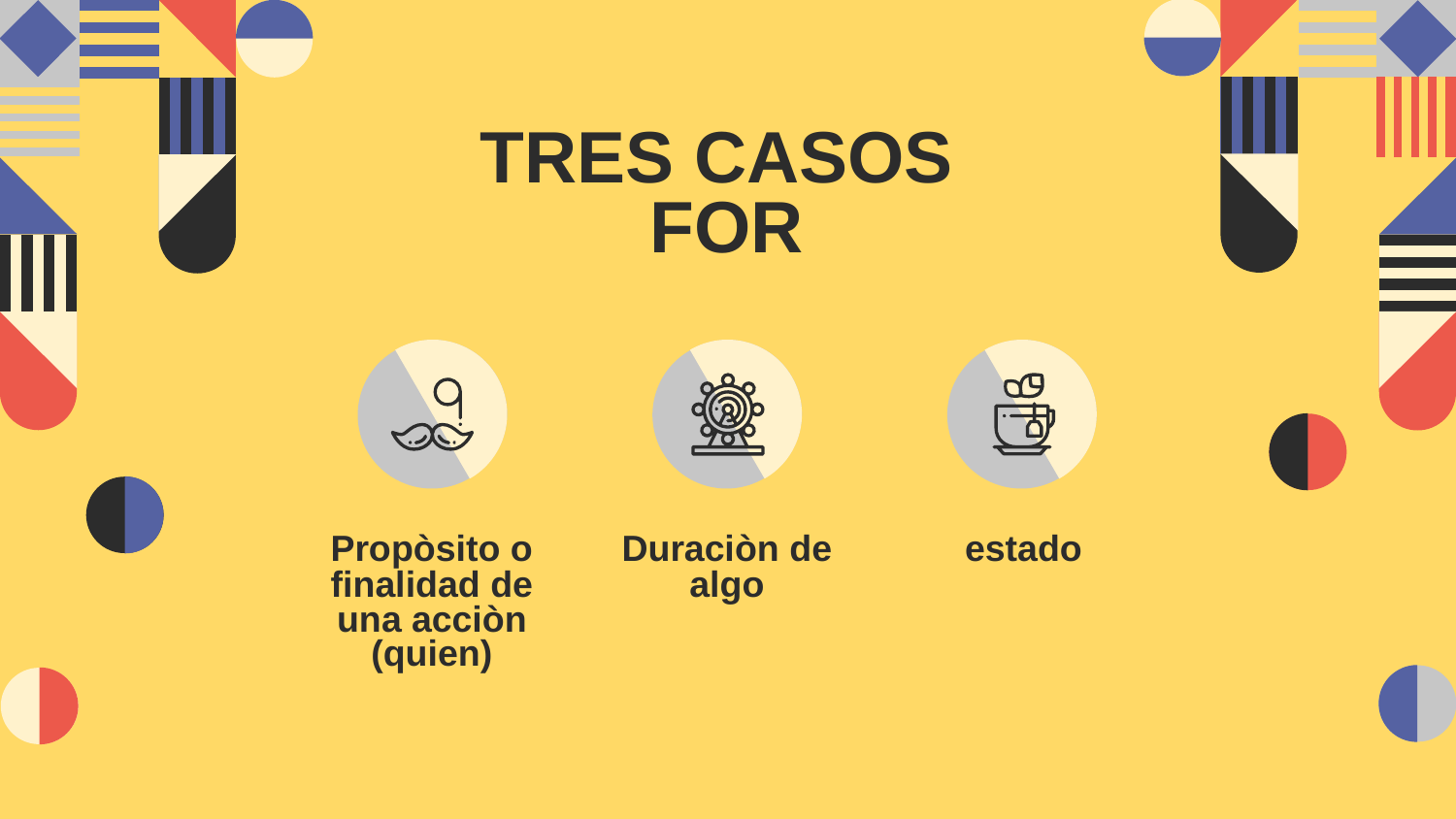

TRES CASOS
FOR

# Propòsito o finalidad de una acciòn (quien)
Duraciòn de algo
estado